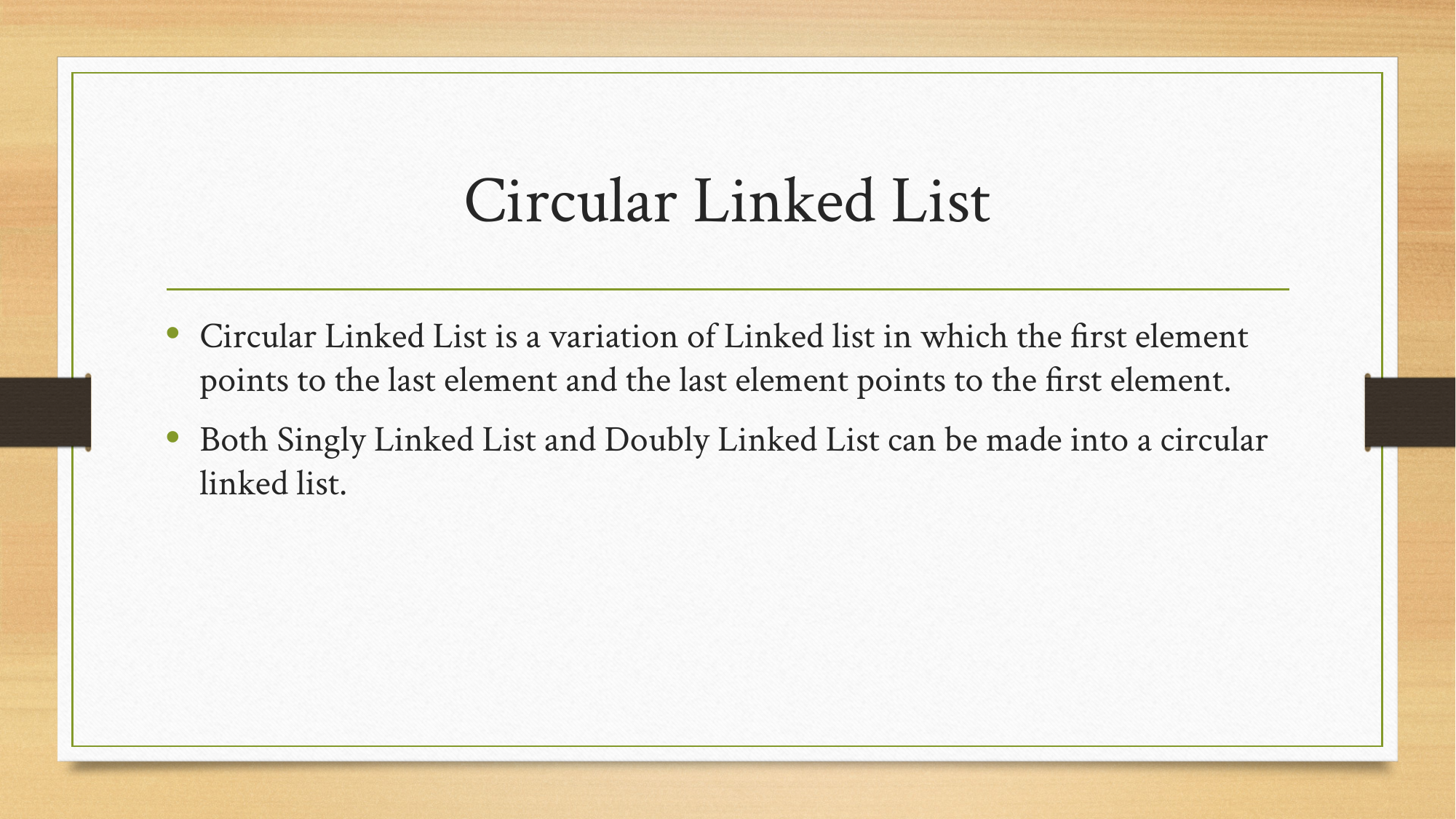

# Circular Linked List
Circular Linked List is a variation of Linked list in which the first element points to the last element and the last element points to the first element.
Both Singly Linked List and Doubly Linked List can be made into a circular linked list.